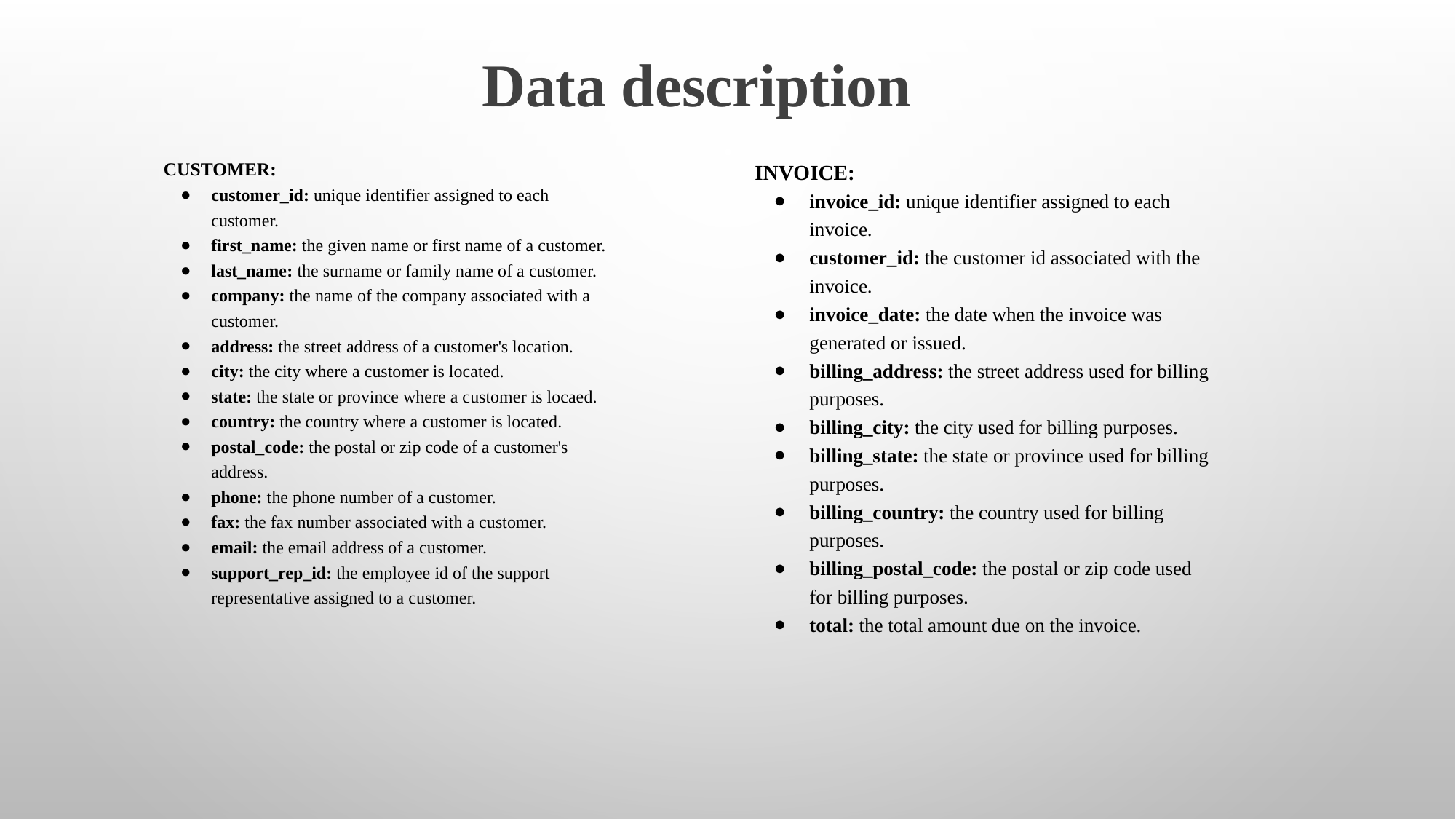

Data description

customer:
customer_id: unique identifier assigned to each customer.
first_name: the given name or first name of a customer.
last_name: the surname or family name of a customer.
company: the name of the company associated with a customer.
address: the street address of a customer's location.
city: the city where a customer is located.
state: the state or province where a customer is locaed.
country: the country where a customer is located.
postal_code: the postal or zip code of a customer's address.
phone: the phone number of a customer.
fax: the fax number associated with a customer.
email: the email address of a customer.
support_rep_id: the employee id of the support representative assigned to a customer.

invoice:
invoice_id: unique identifier assigned to each invoice.
customer_id: the customer id associated with the invoice.
invoice_date: the date when the invoice was generated or issued.
billing_address: the street address used for billing purposes.
billing_city: the city used for billing purposes.
billing_state: the state or province used for billing purposes.
billing_country: the country used for billing purposes.
billing_postal_code: the postal or zip code used for billing purposes.
total: the total amount due on the invoice.